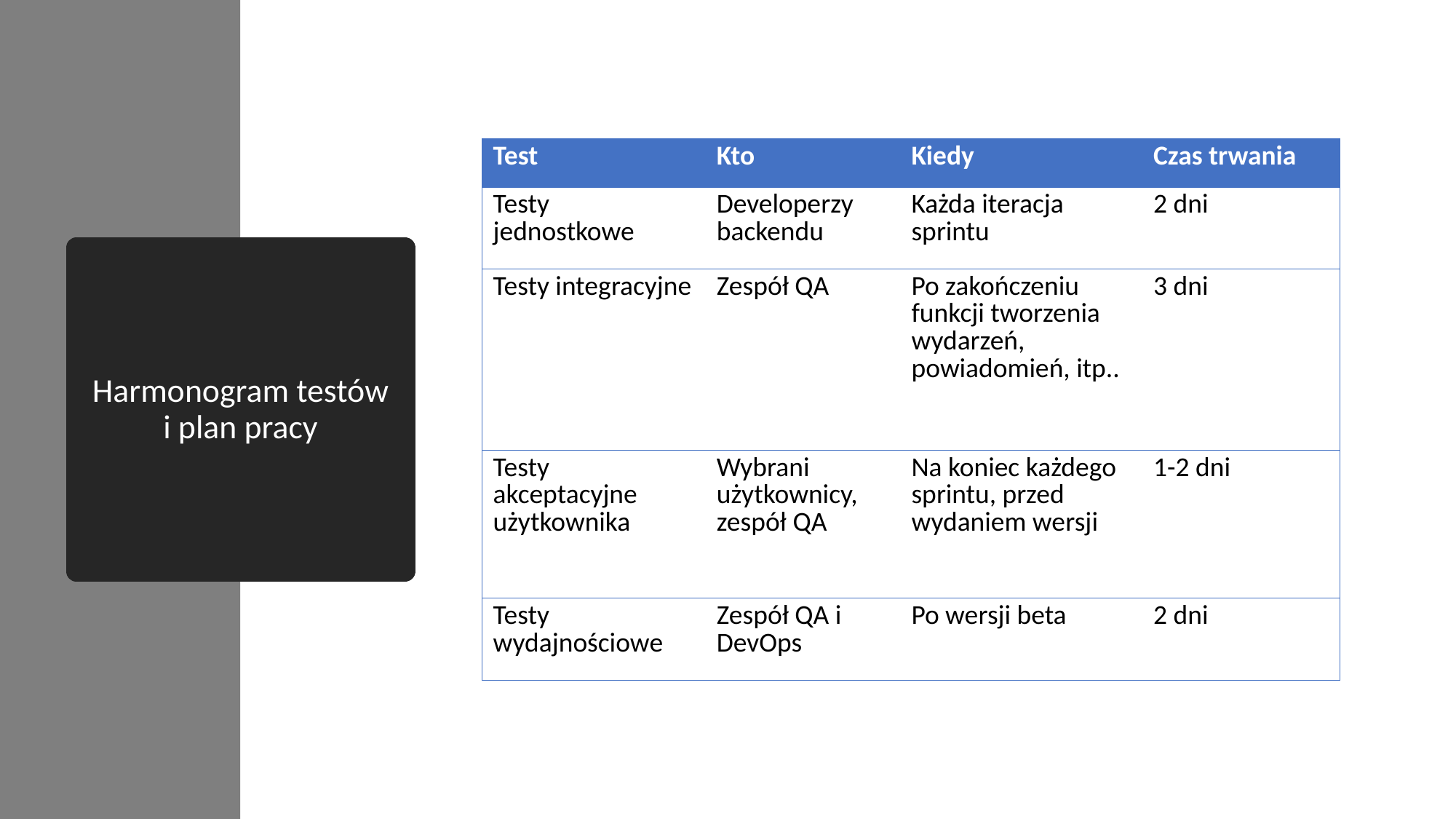

| Test | Kto | Kiedy | Czas trwania |
| --- | --- | --- | --- |
| Testy jednostkowe | Developerzy backendu | Każda iteracja sprintu | 2 dni |
| Testy integracyjne | Zespół QA | Po zakończeniu funkcji tworzenia wydarzeń, powiadomień, itp.. | 3 dni |
| Testy akceptacyjne użytkownika | Wybrani użytkownicy, zespół QA | Na koniec każdego sprintu, przed wydaniem wersji | 1-2 dni |
| Testy wydajnościowe | Zespół QA i DevOps | Po wersji beta | 2 dni |
# Harmonogram testów i plan pracy